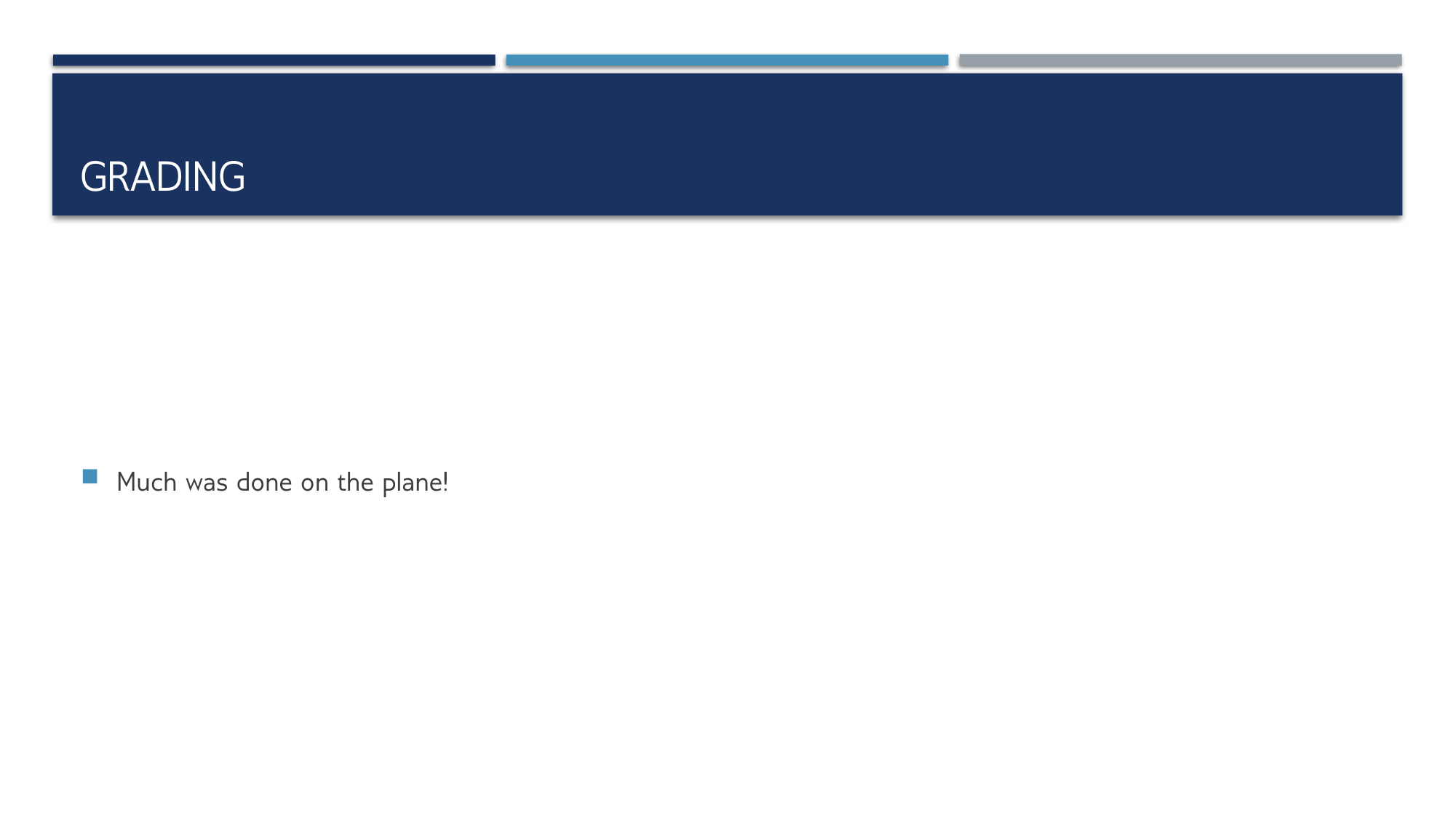

# GRADING
Much was done on the plane!